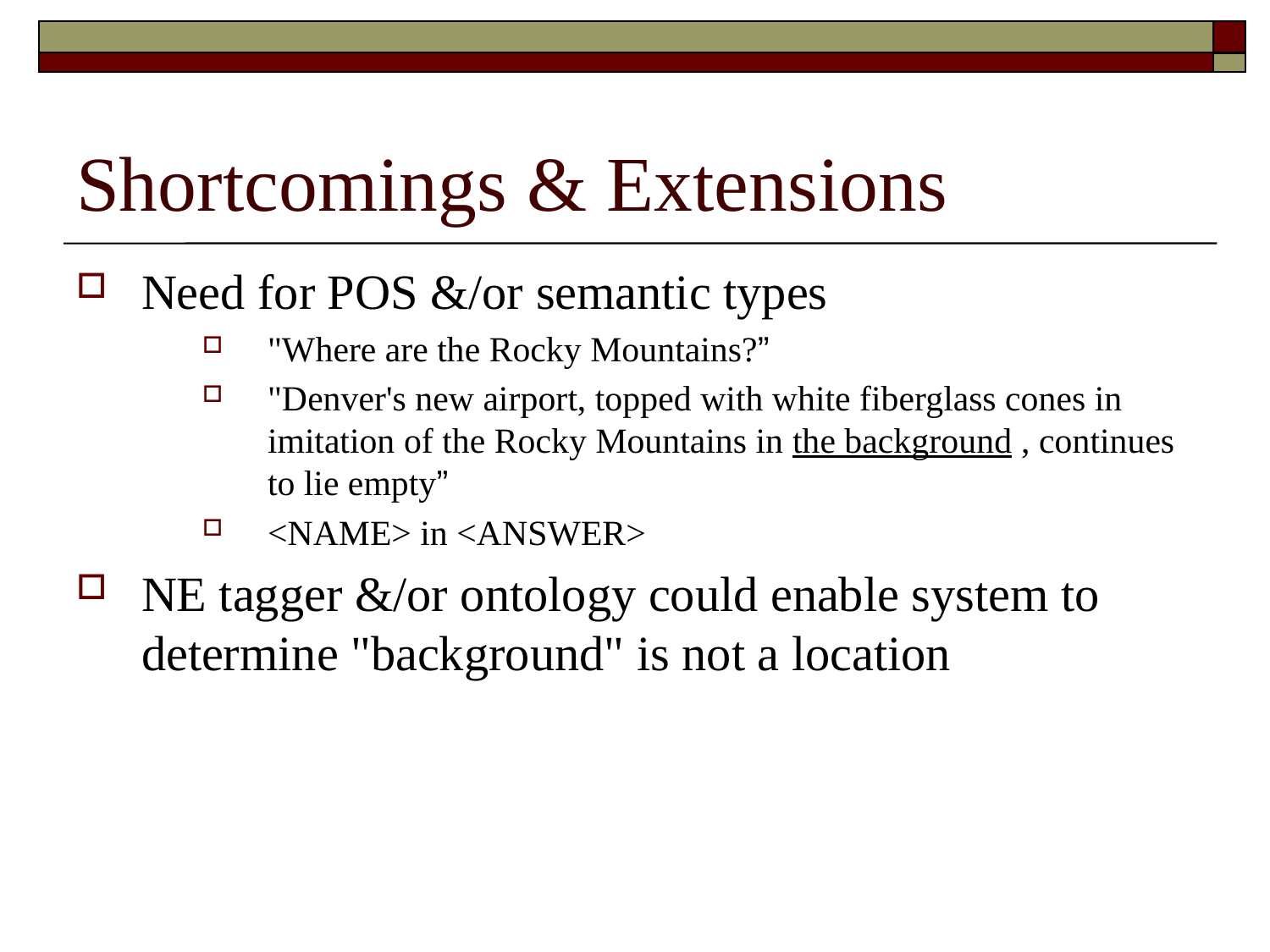

# Shortcomings & Extensions
Need for POS &/or semantic types
"Where are the Rocky Mountains?”
"Denver's new airport, topped with white fiberglass cones in imitation of the Rocky Mountains in the background , continues to lie empty”
<NAME> in <ANSWER>
NE tagger &/or ontology could enable system to determine "background" is not a location